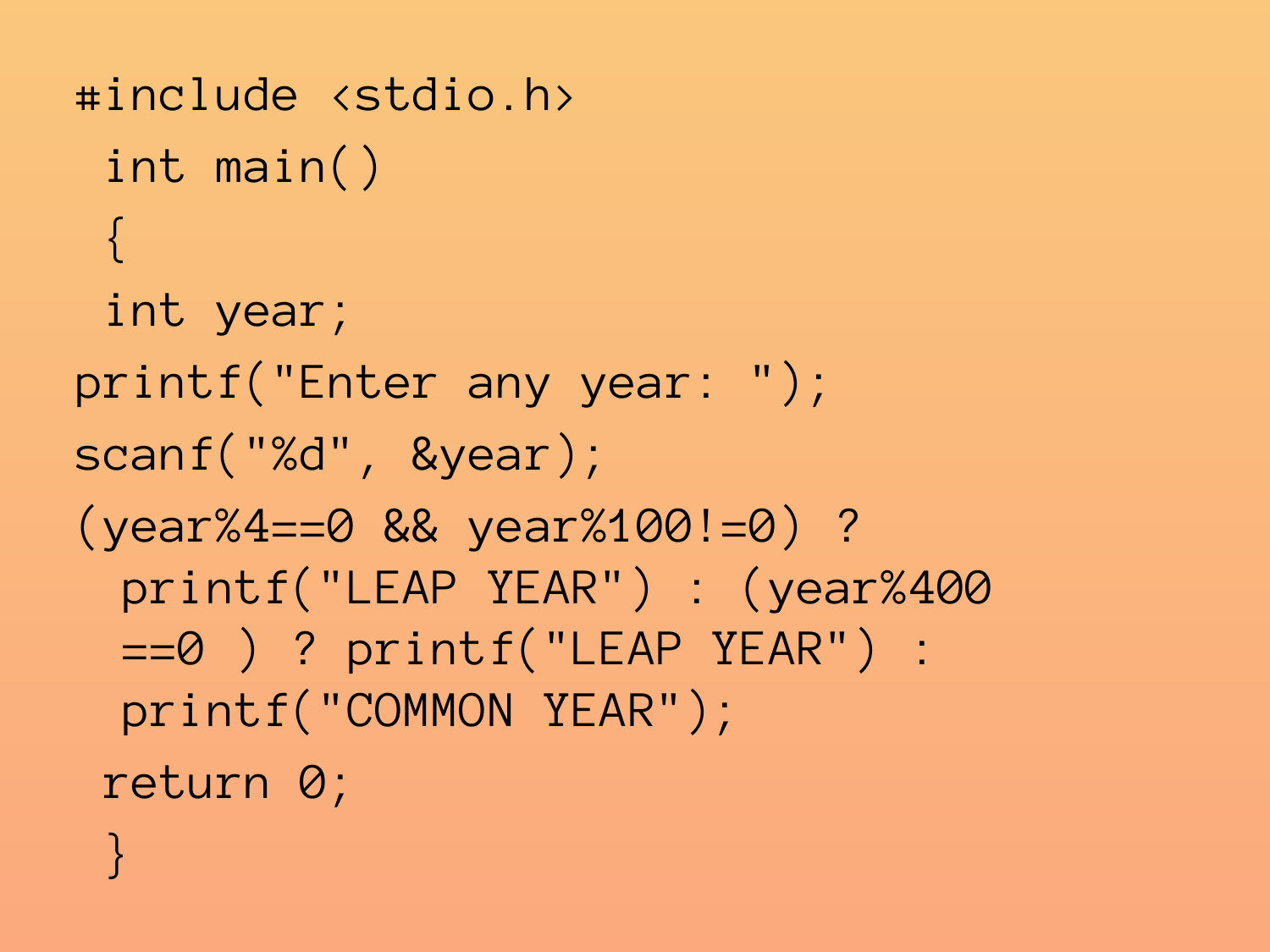

#include <stdio.h>
 int main()
 {
 int year;
printf("Enter any year: ");
scanf("%d", &year);
(year%4==0 && year%100!=0) ? printf("LEAP YEAR") : (year%400 ==0 ) ? printf("LEAP YEAR") : printf("COMMON YEAR");
 return 0;
 }